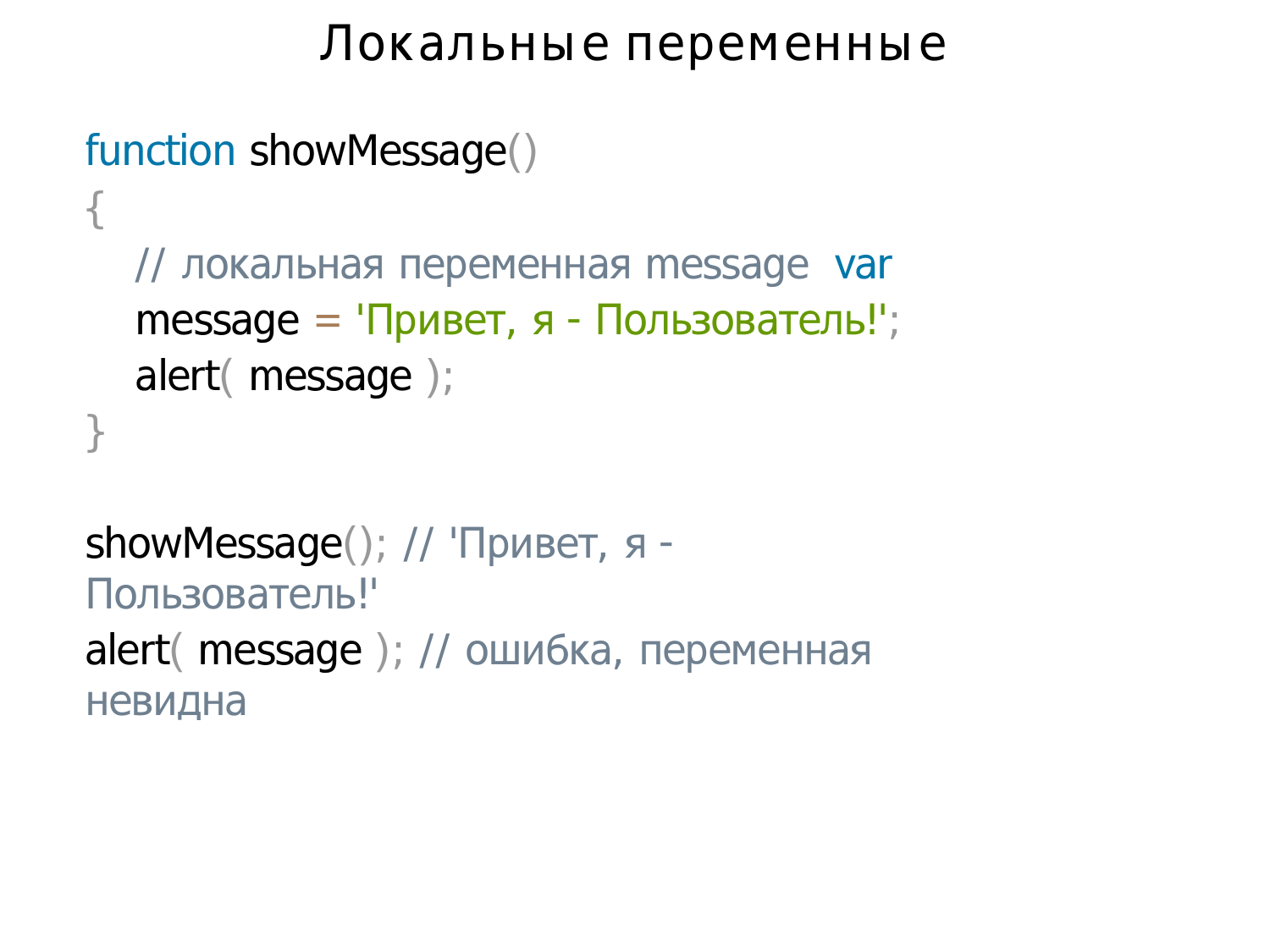

Локальные переменные
function showMessage()
{
// локальная переменная message  var message = 'Привет, я - Пользователь!';  alert( message );
}

showMessage(); // 'Привет, я - Пользователь!'
alert( message ); // ошибка, переменная невидна